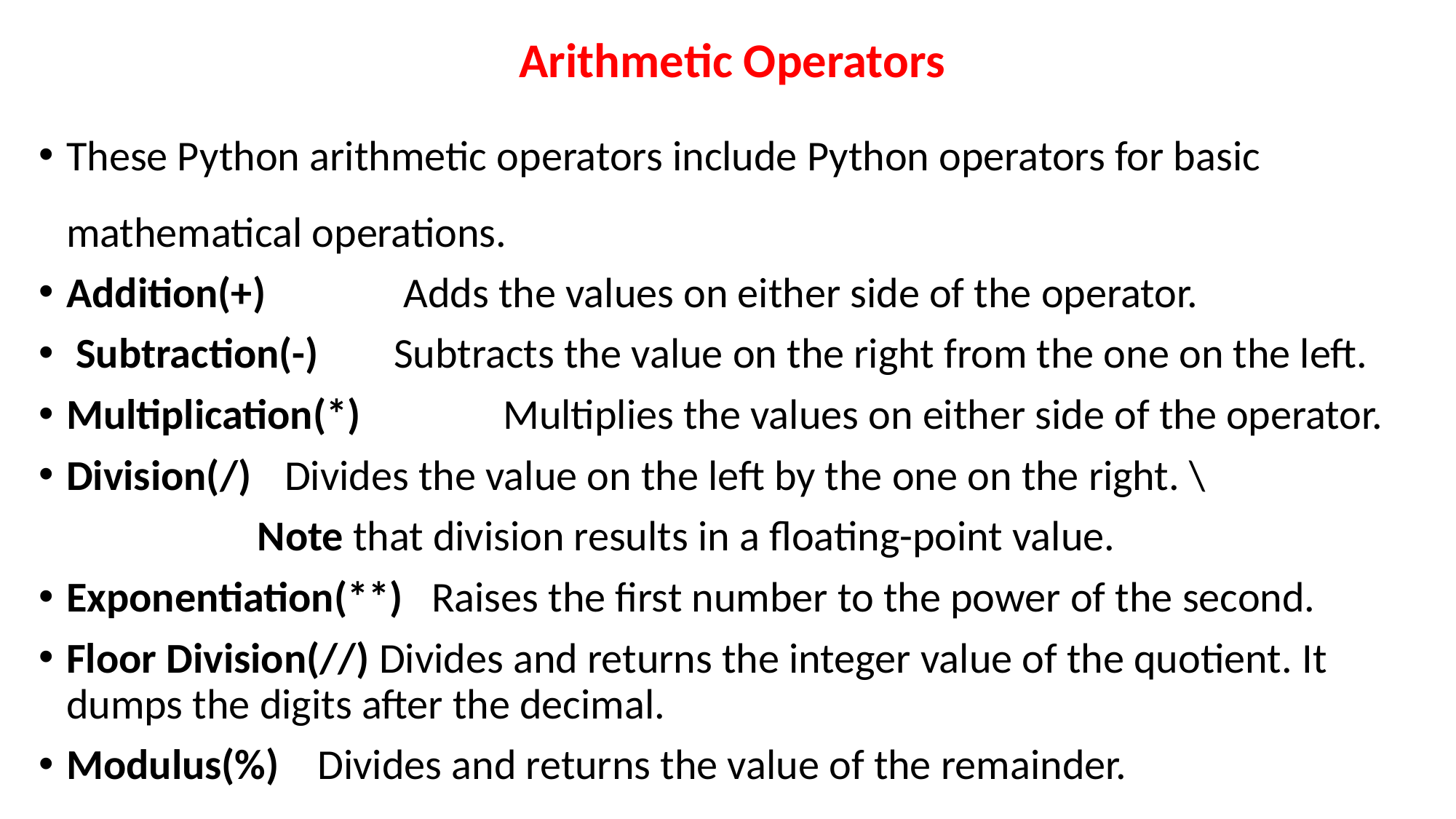

Arithmetic Operators
These Python arithmetic operators include Python operators for basic mathematical operations.
Addition(+)      	 Adds the values on either side of the operator.
 Subtraction(-) 	Subtracts the value on the right from the one on the left.
Multiplication(*)		Multiplies the values on either side of the operator.
Division(/) 	Divides the value on the left by the one on the right. \
		Note that division results in a floating-point value.
Exponentiation(**)   Raises the first number to the power of the second.
Floor Division(//) Divides and returns the integer value of the quotient. It dumps the digits after the decimal.
Modulus(%)    Divides and returns the value of the remainder.